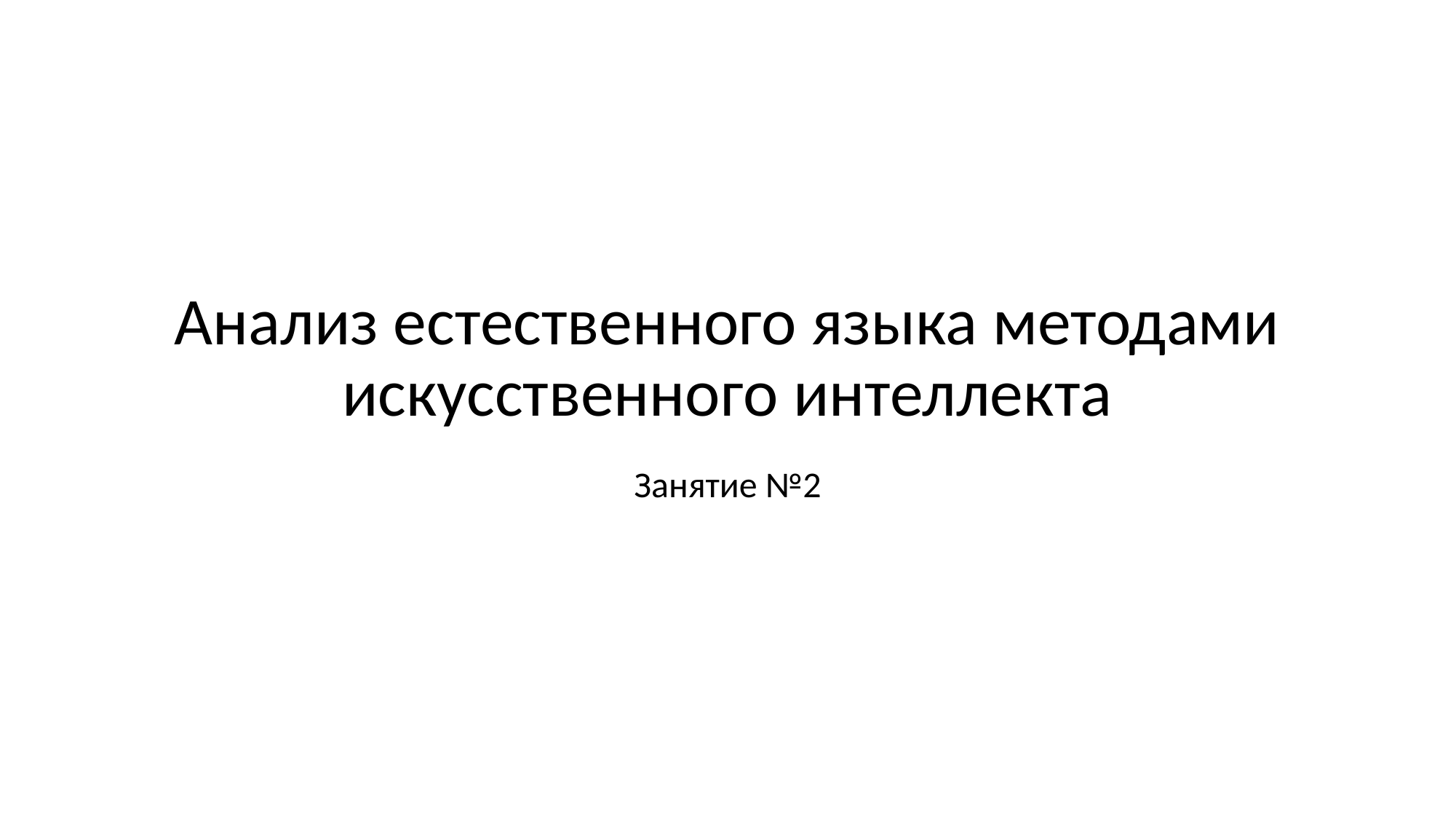

# Анализ естественного языка методами искусственного интеллекта
Занятие №2